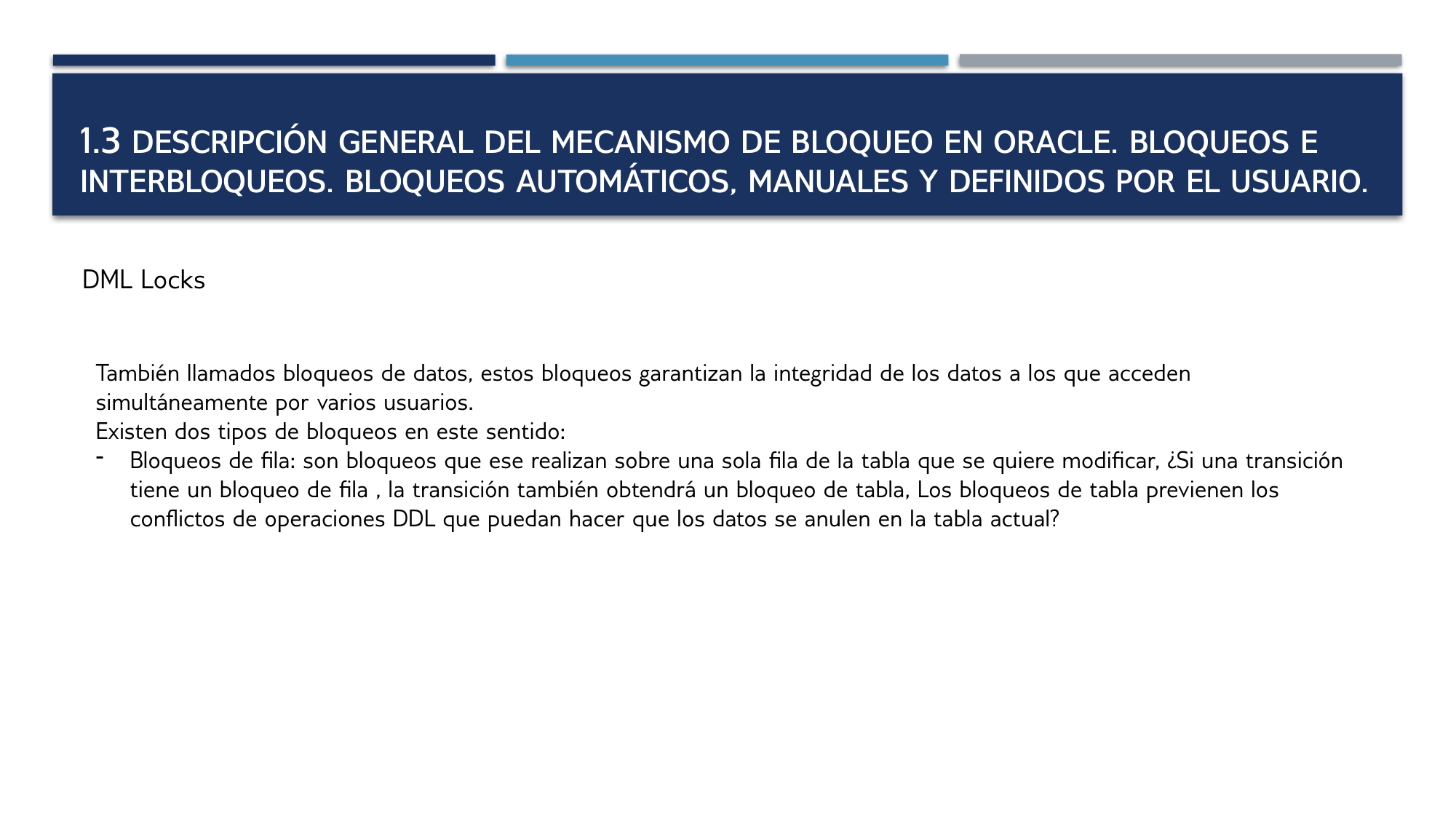

# 1.3 Descripción general del Mecanismo de bloqueo en Oracle. Bloqueos e Interbloqueos. Bloqueos automáticos, manuales y definidos por el usuario.
DML Locks

También llamados bloqueos de datos, estos bloqueos garantizan la integridad de los datos a los que acceden simultáneamente por varios usuarios.
Existen dos tipos de bloqueos en este sentido:
Bloqueos de fila: son bloqueos que ese realizan sobre una sola fila de la tabla que se quiere modificar, ¿Si una transición tiene un bloqueo de fila , la transición también obtendrá un bloqueo de tabla, Los bloqueos de tabla previenen los conflictos de operaciones DDL que puedan hacer que los datos se anulen en la tabla actual?